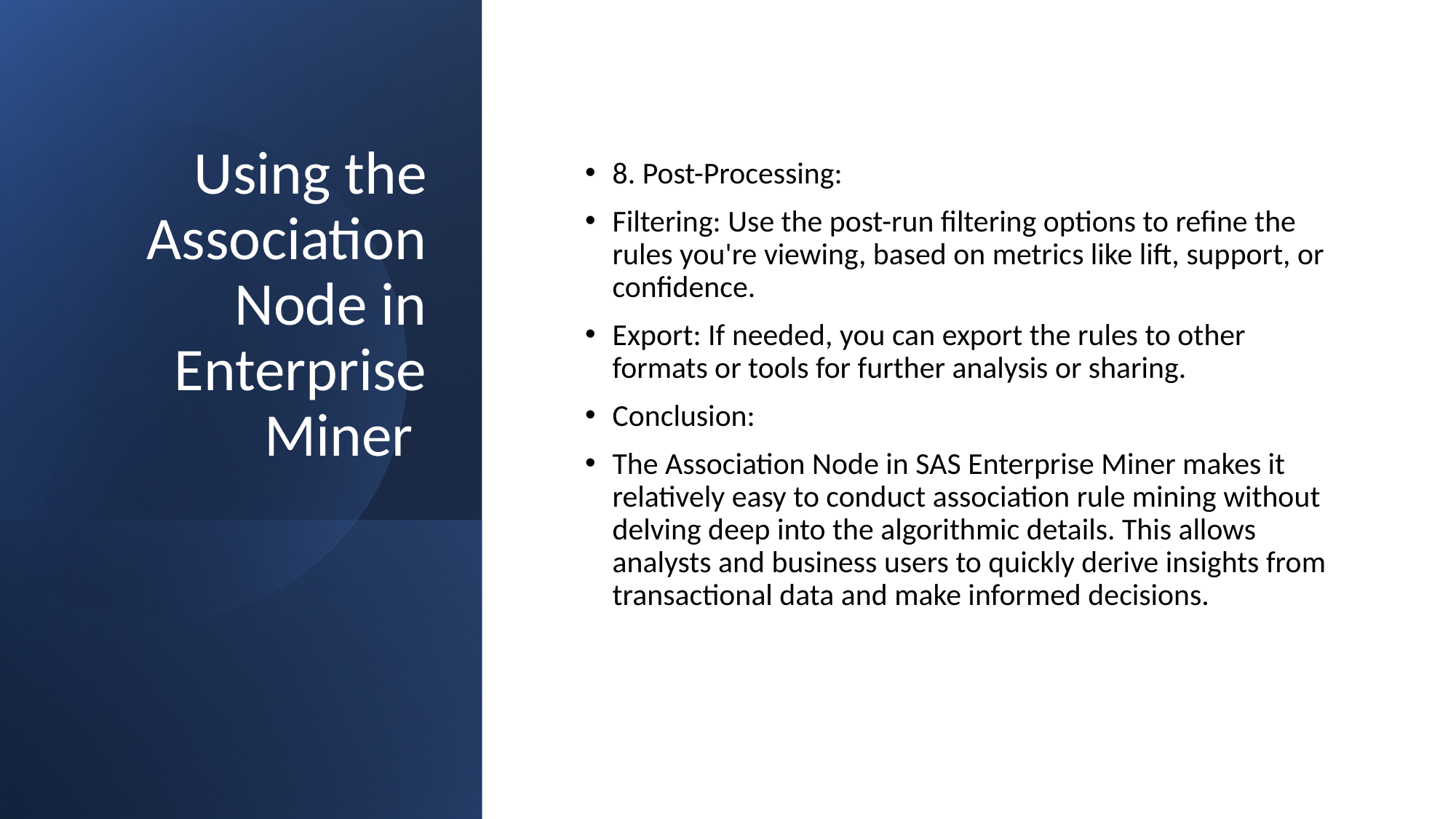

# Using the Association Node in Enterprise Miner
8. Post-Processing:
Filtering: Use the post-run filtering options to refine the rules you're viewing, based on metrics like lift, support, or confidence.
Export: If needed, you can export the rules to other formats or tools for further analysis or sharing.
Conclusion:
The Association Node in SAS Enterprise Miner makes it relatively easy to conduct association rule mining without delving deep into the algorithmic details. This allows analysts and business users to quickly derive insights from transactional data and make informed decisions.